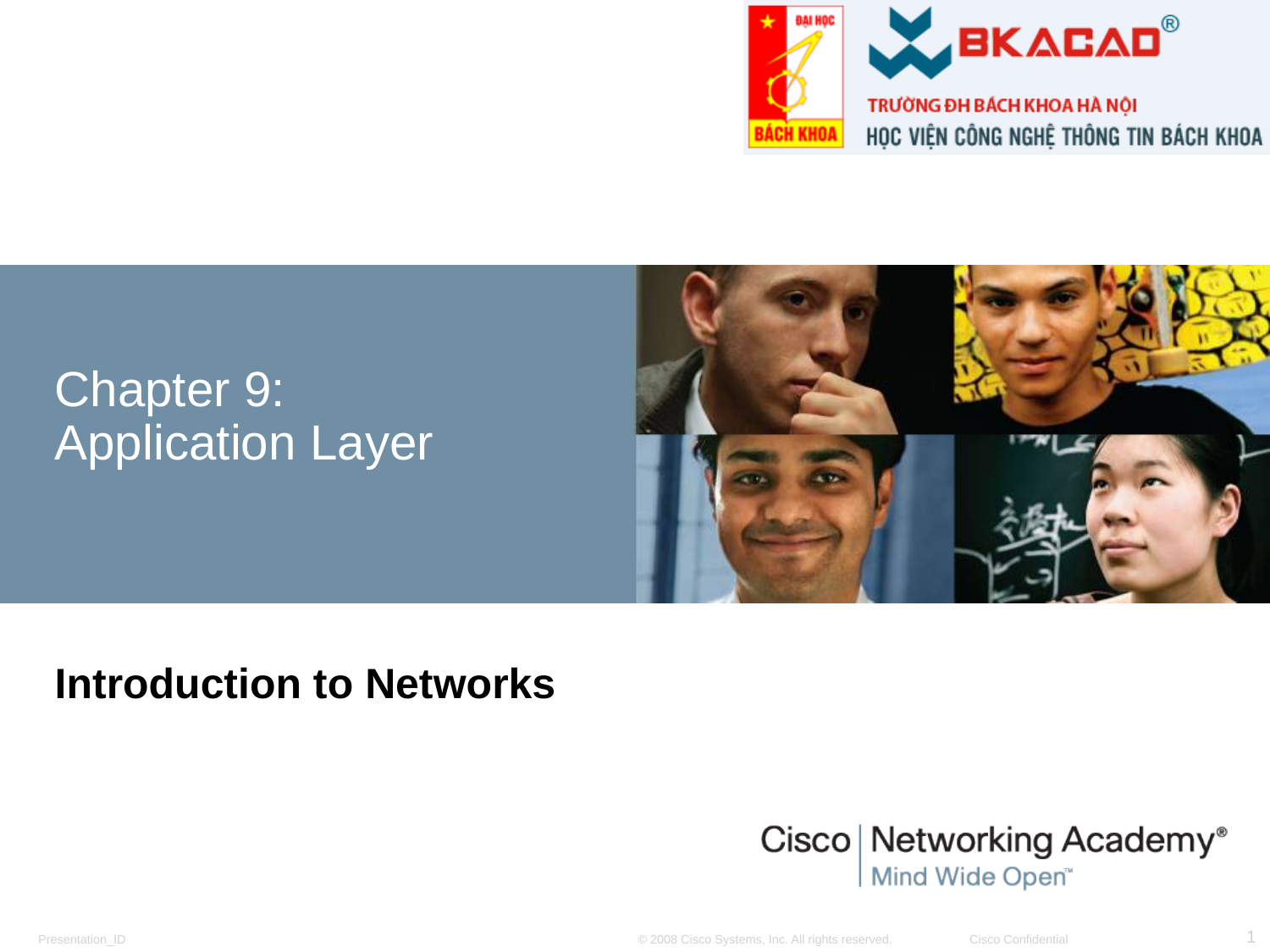

# Chapter 9: Application Layer
Introduction to Networks